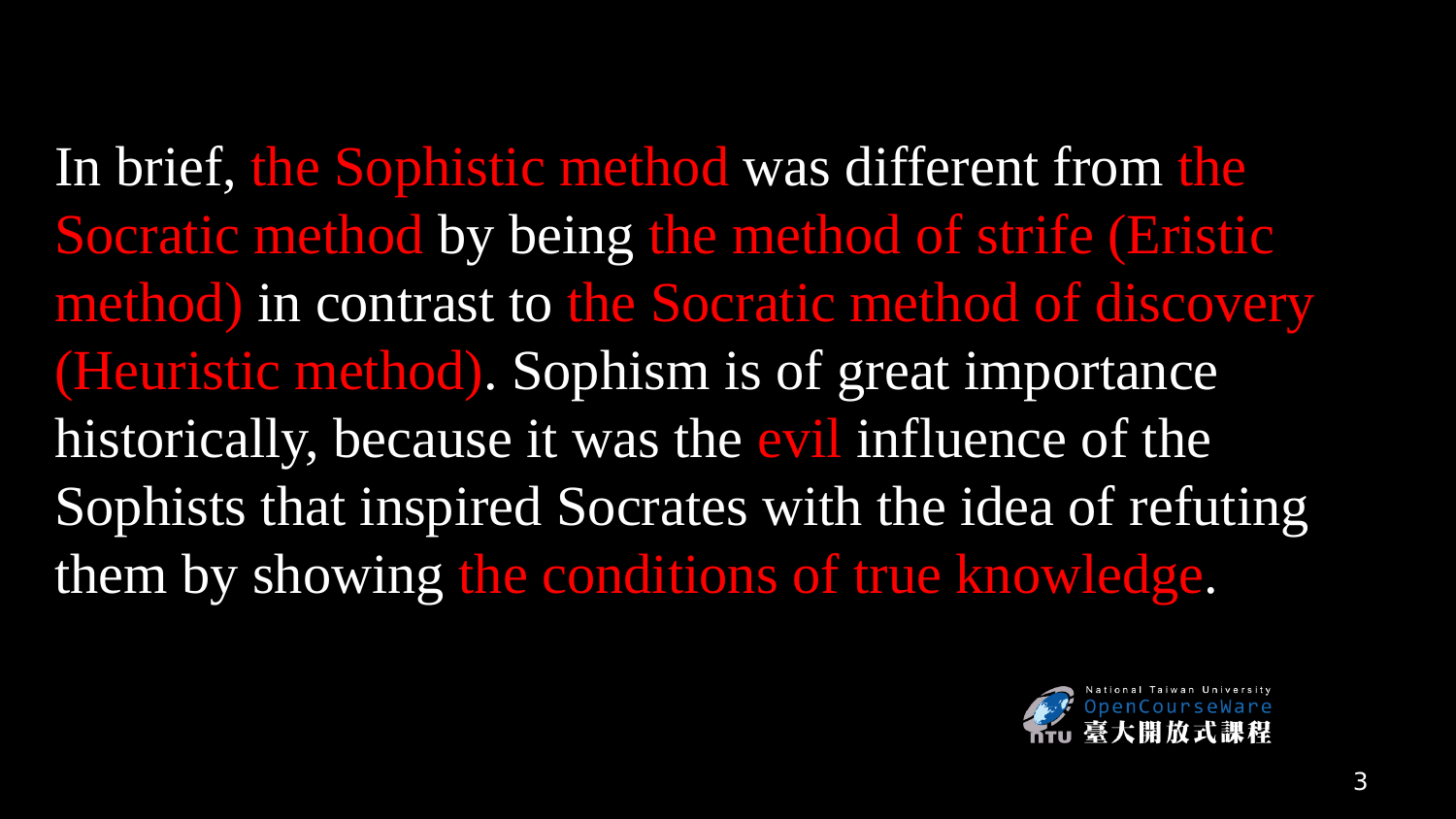

In brief, the Sophistic method was different from the Socratic method by being the method of strife (Eristic method) in contrast to the Socratic method of discovery (Heuristic method). Sophism is of great importance historically, because it was the evil influence of the Sophists that inspired Socrates with the idea of refuting them by showing the conditions of true knowledge.
3